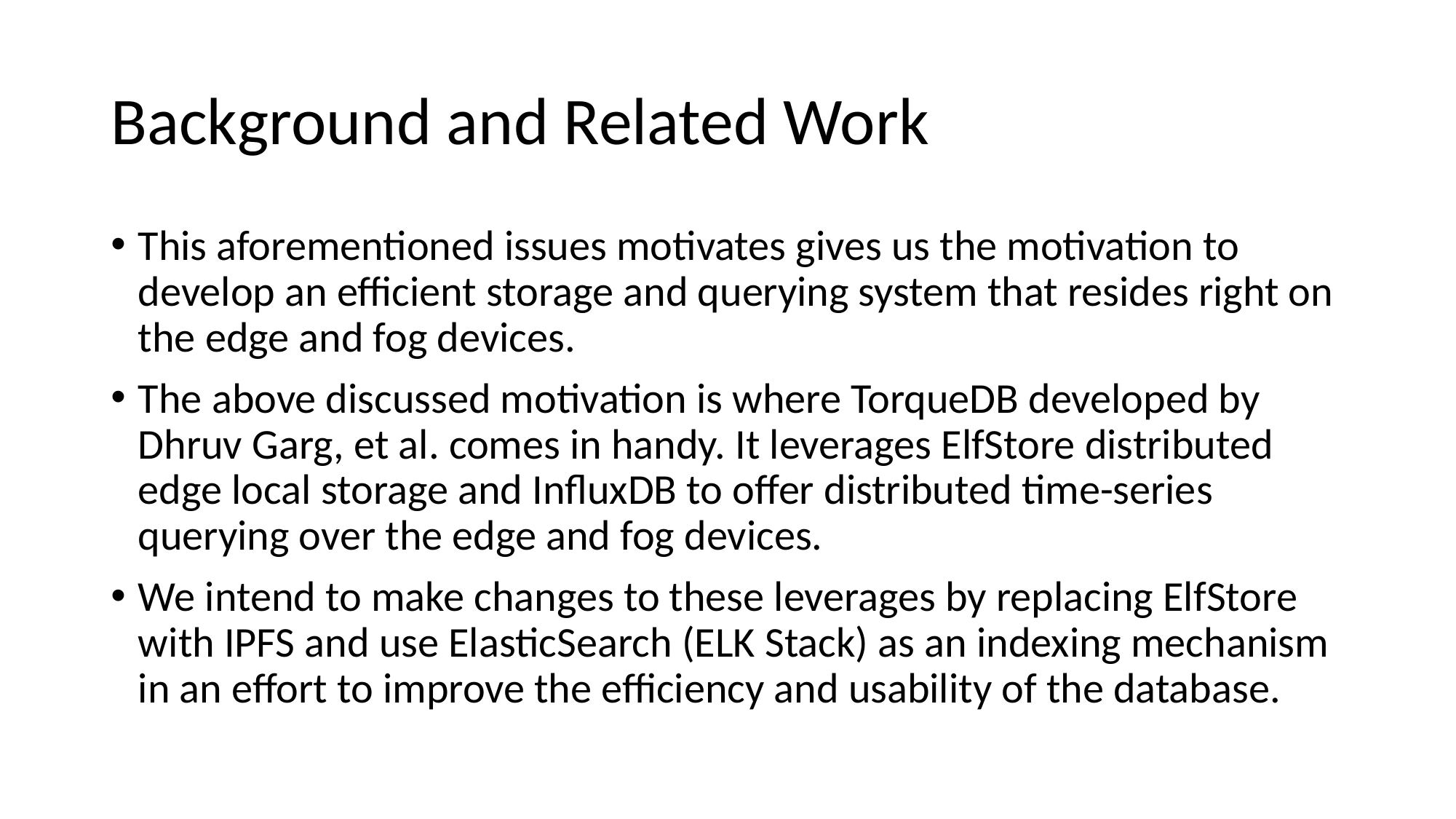

# Background and Related Work
This aforementioned issues motivates gives us the motivation to develop an efficient storage and querying system that resides right on the edge and fog devices.
The above discussed motivation is where TorqueDB developed by Dhruv Garg, et al. comes in handy. It leverages ElfStore distributed edge local storage and InfluxDB to offer distributed time-series querying over the edge and fog devices.
We intend to make changes to these leverages by replacing ElfStore with IPFS and use ElasticSearch (ELK Stack) as an indexing mechanism in an effort to improve the efficiency and usability of the database.